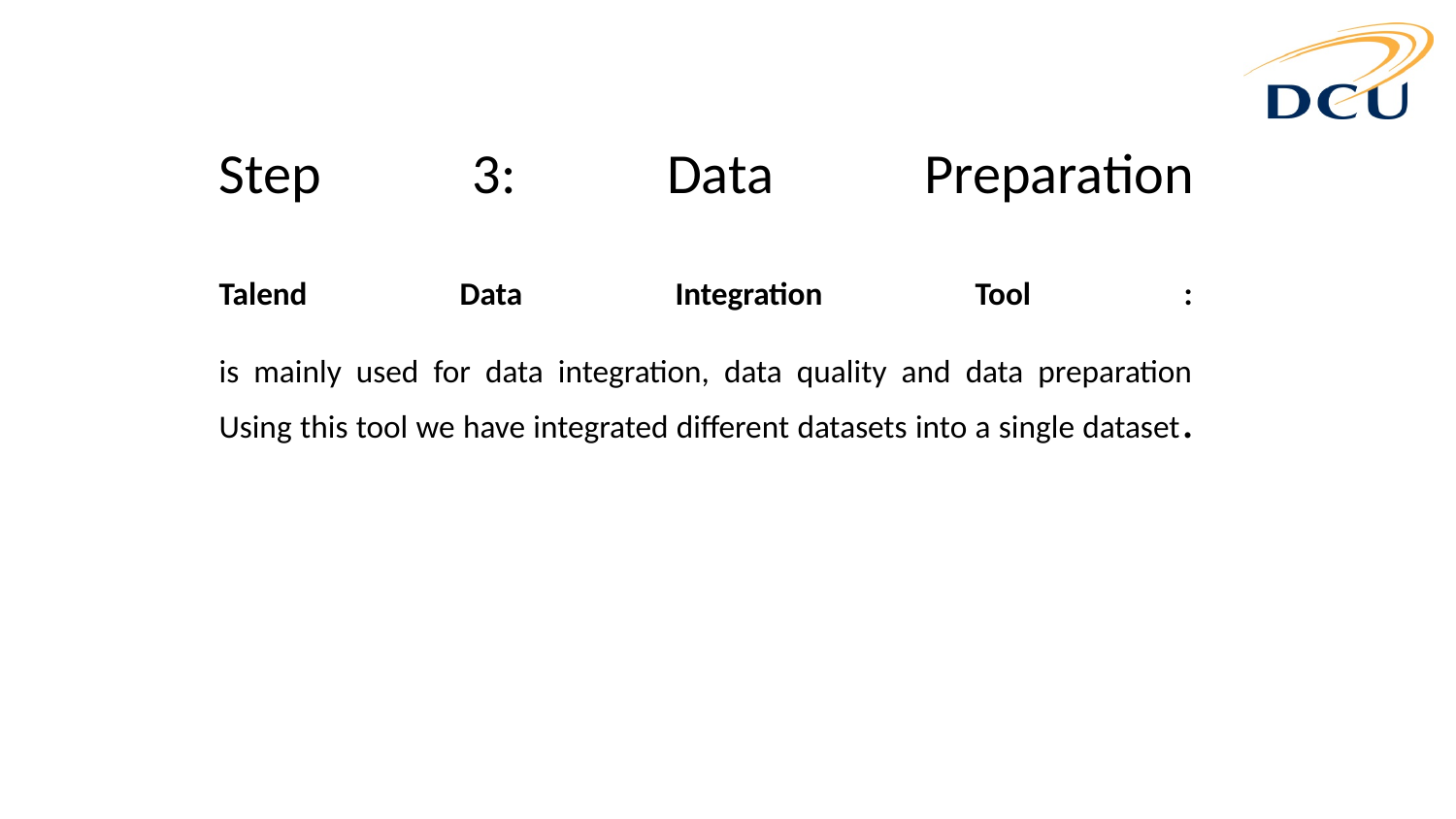

# Step 3: Data Preparation Talend Data Integration Tool : is mainly used for data integration, data quality and data preparation Using this tool we have integrated different datasets into a single dataset.